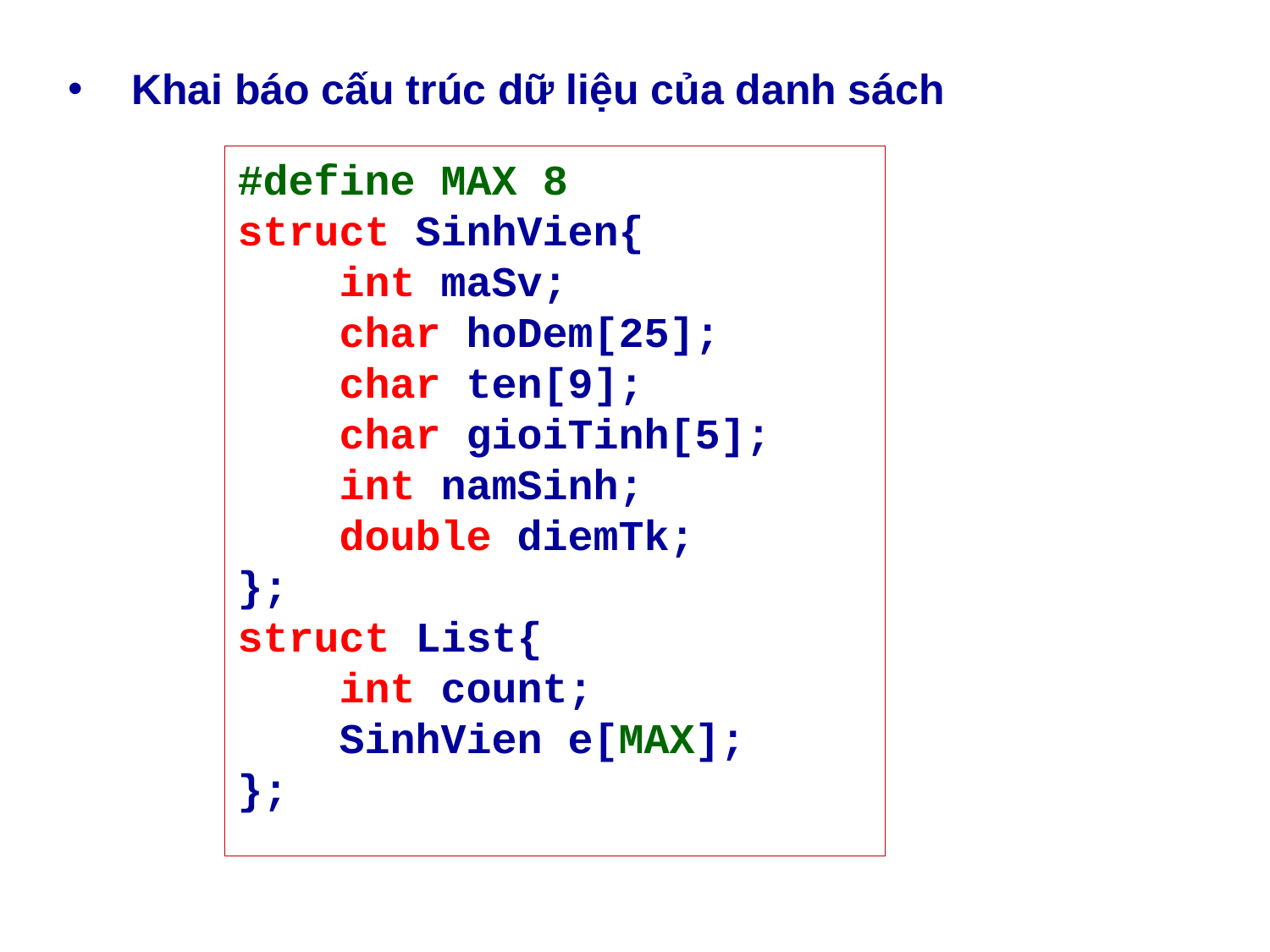

Khai báo cấu trúc dữ liệu của danh sách
#define MAX 8
struct SinhVien{
    int maSv;
    char hoDem[25];
    char ten[9];
    char gioiTinh[5];
    int namSinh;
    double diemTk;
};
struct List{
    int count;
    SinhVien e[MAX];
};